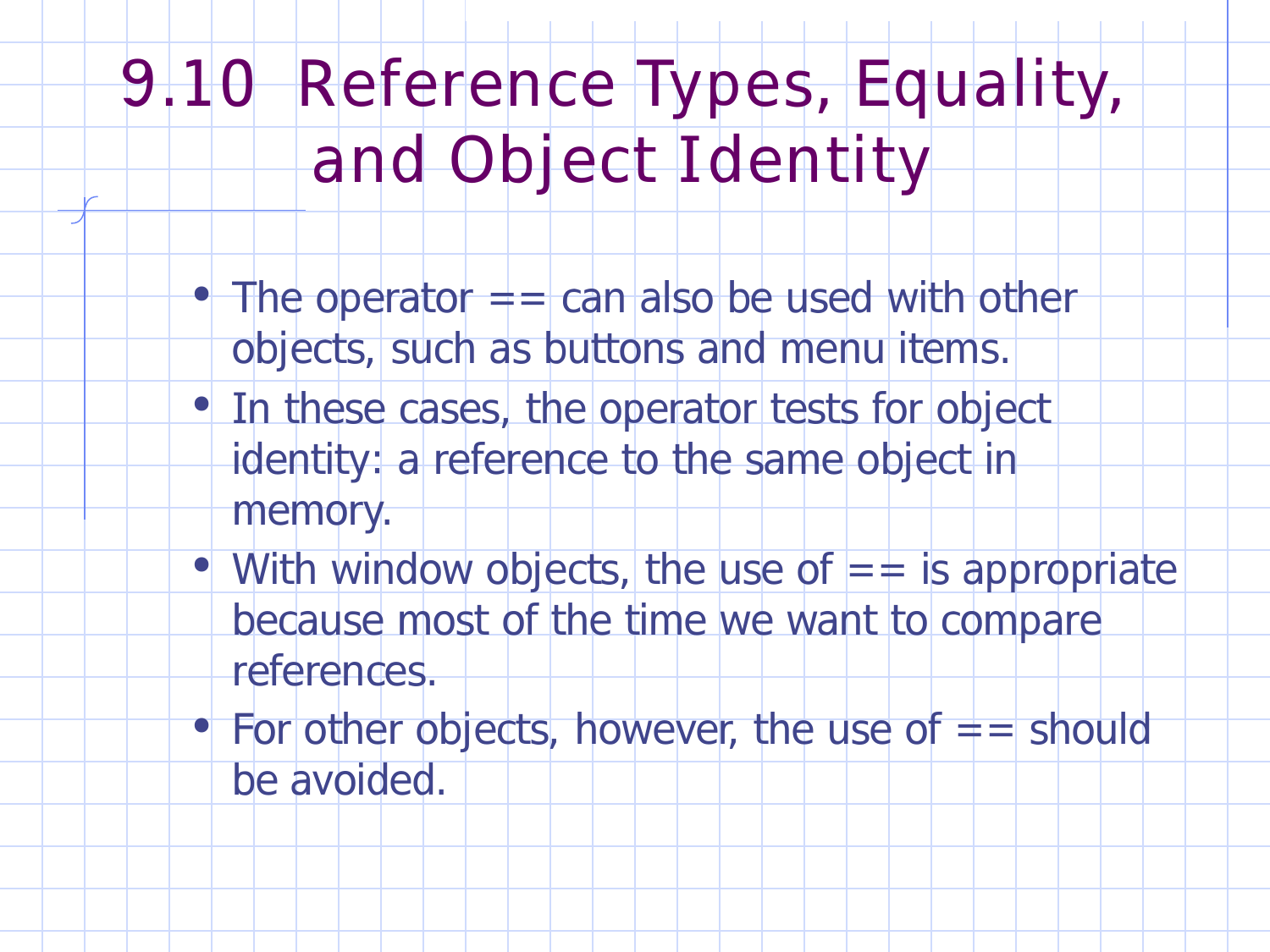

# 9.10  Reference Types, Equality, and Object Identity
The operator == can also be used with other objects, such as buttons and menu items.
In these cases, the operator tests for object identity: a reference to the same object in memory.
With window objects, the use of == is appropriate because most of the time we want to compare references.
For other objects, however, the use of == should be avoided.